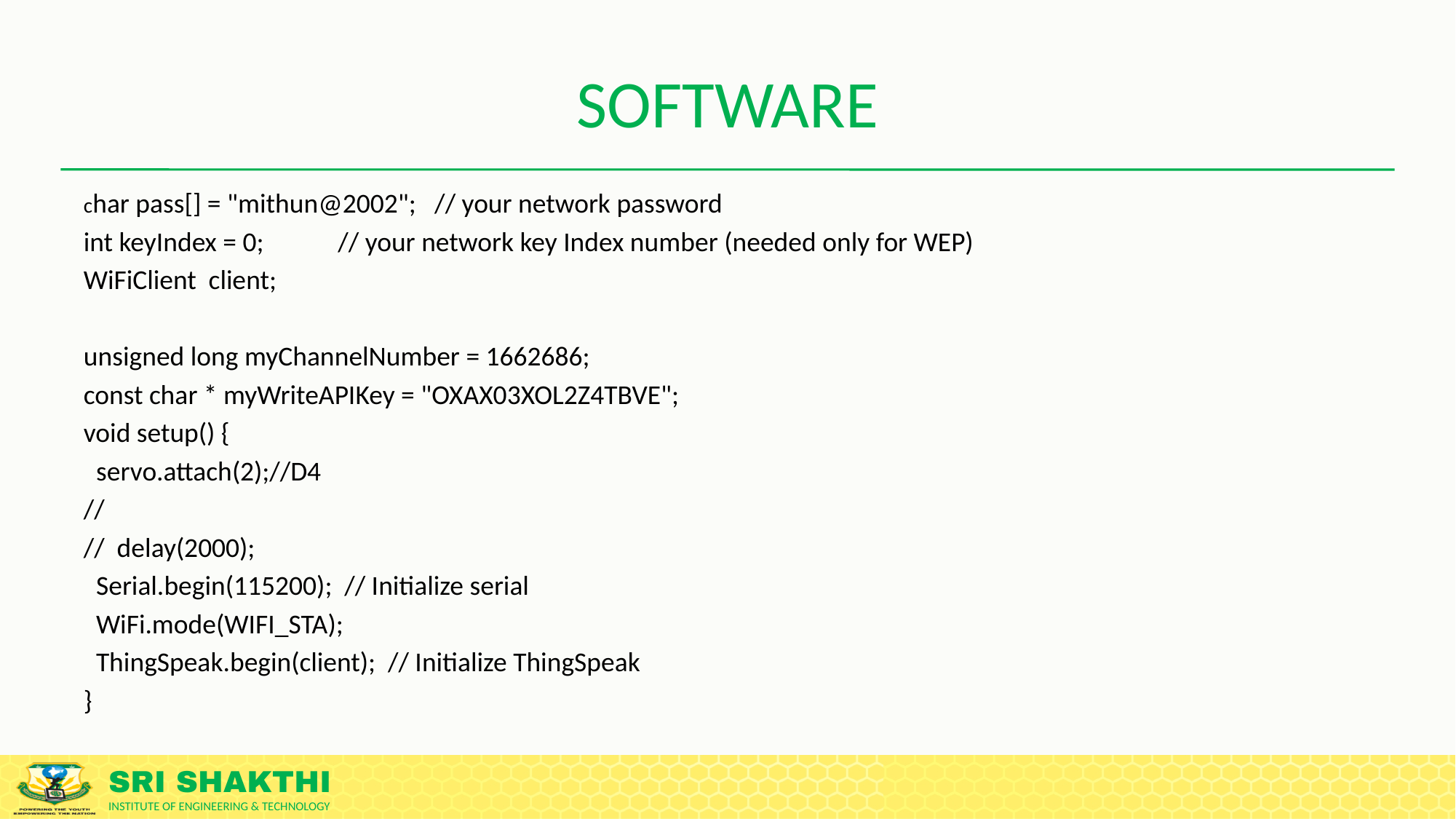

# SOFTWARE
char pass[] = "mithun@2002";   // your network password
int keyIndex = 0;            // your network key Index number (needed only for WEP)
WiFiClient  client;

unsigned long myChannelNumber = 1662686;
const char * myWriteAPIKey = "OXAX03XOL2Z4TBVE";
void setup() {
  servo.attach(2);//D4
//
//  delay(2000);
  Serial.begin(115200);  // Initialize serial
  WiFi.mode(WIFI_STA);
  ThingSpeak.begin(client);  // Initialize ThingSpeak
}